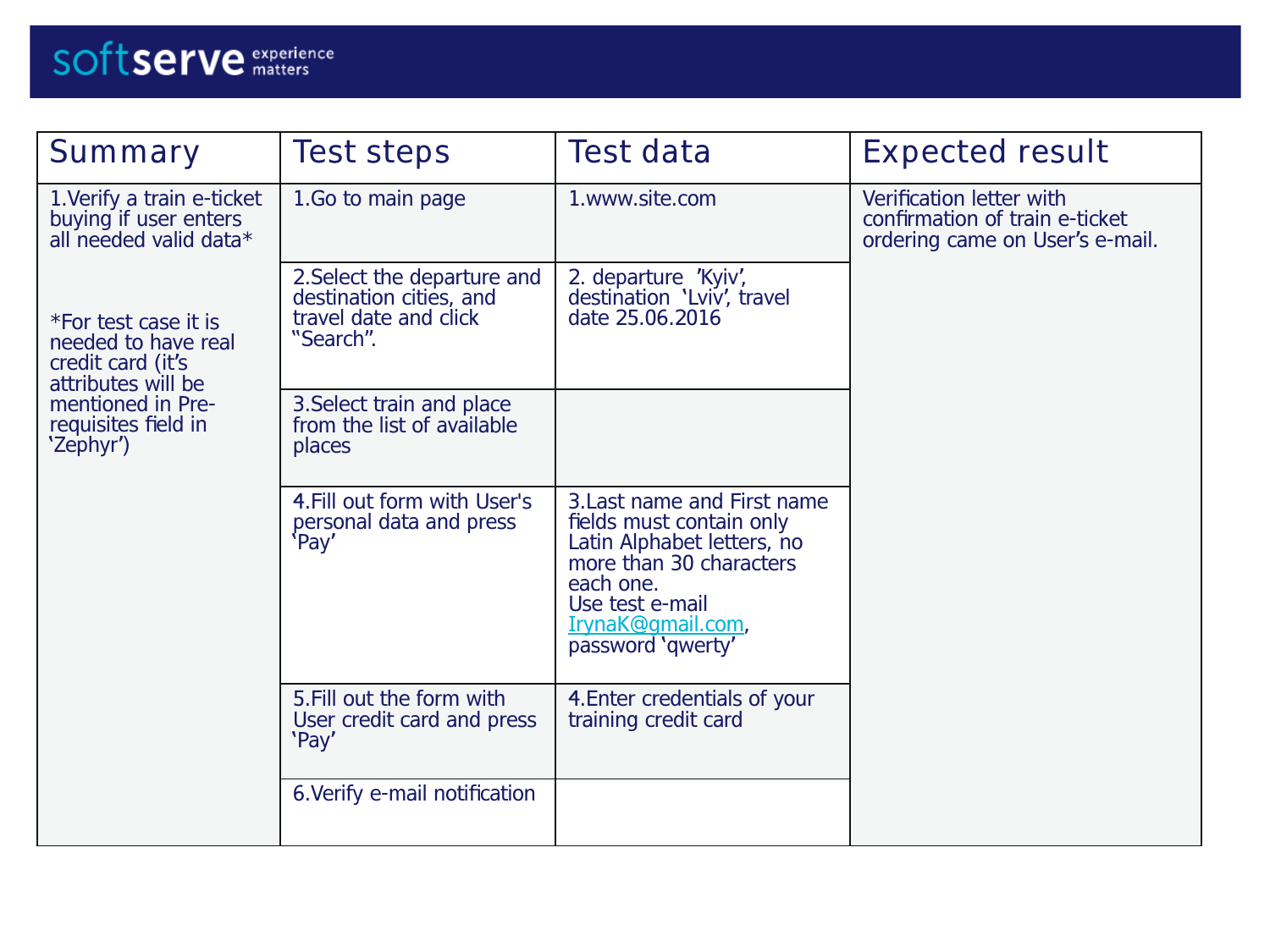

| Summary | Test steps | Test data | Expected result |
| --- | --- | --- | --- |
| 1.Verify a train e-ticket buying if user enters all needed valid data\* \*For test case it is needed to have real credit card (it’s attributes will be mentioned in Pre-requisites field in ‘Zephyr’) | 1.Go to main page | 1.www.site.com | Verification letter with confirmation of train e-ticket ordering came on User’s e-mail. |
|  | 2.Select the departure and destination cities, and travel date and click “Search”. | 2. departure ’Kyiv’, destination ‘Lviv’, travel date 25.06.2016 |  |
|  | 3.Select train and place from the list of available places |  |  |
|  | 4.Fill out form with User's personal data and press ‘Pay’ | 3.Last name and First name fields must contain only Latin Alphabet letters, no more than 30 characters each one. Use test e-mail IrynaK@gmail.com, password ‘qwerty’ |  |
|  | 5.Fill out the form with User credit card and press ‘Pay’ | 4.Enter credentials of your training credit card |  |
|  | 6.Verify e-mail notification |  |  |